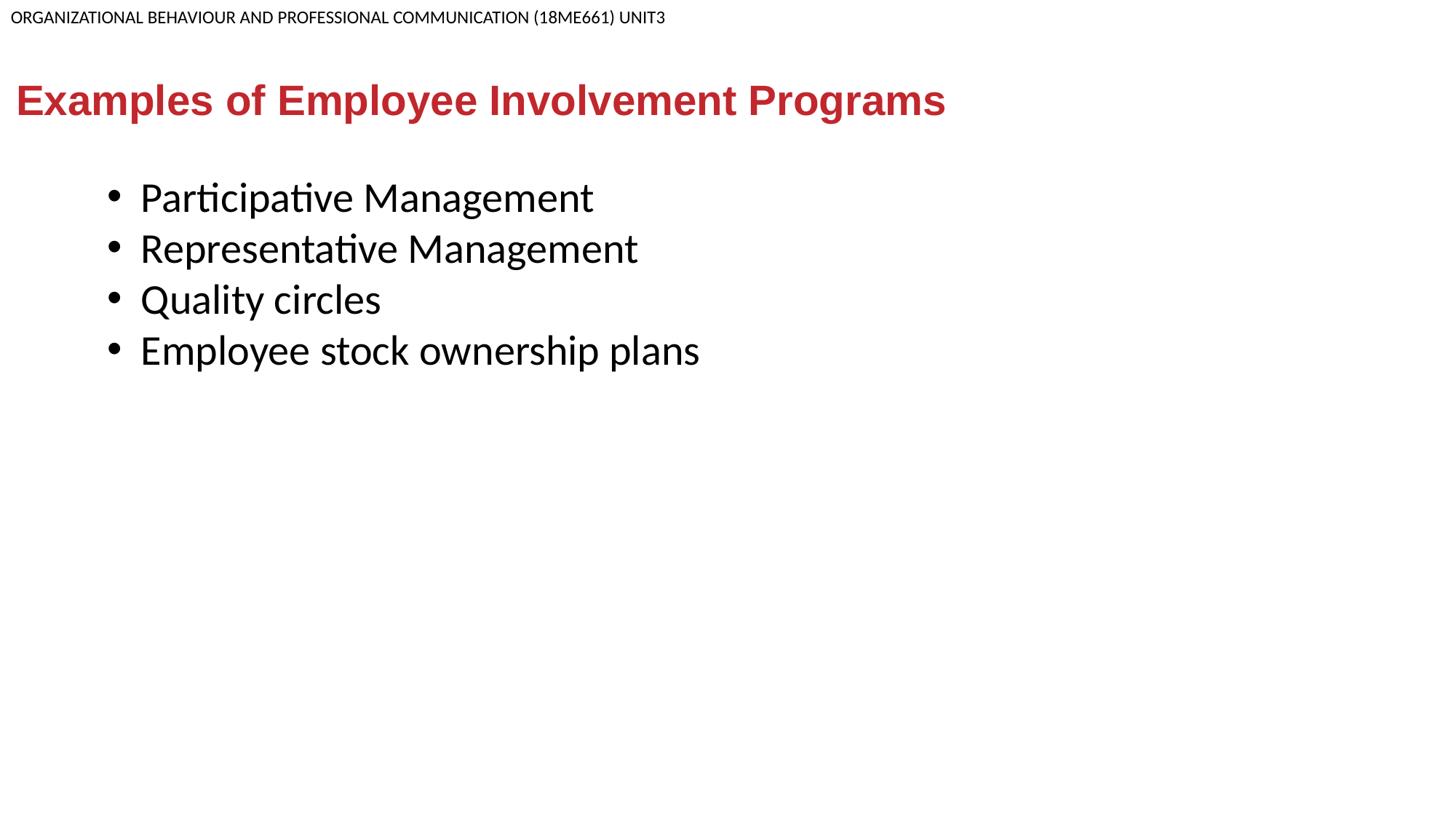

ORGANIZATIONAL BEHAVIOUR AND PROFESSIONAL COMMUNICATION (18ME661) UNIT3
Examples of Employee Involvement Programs
Participative Management
Representative Management
Quality circles
Employee stock ownership plans